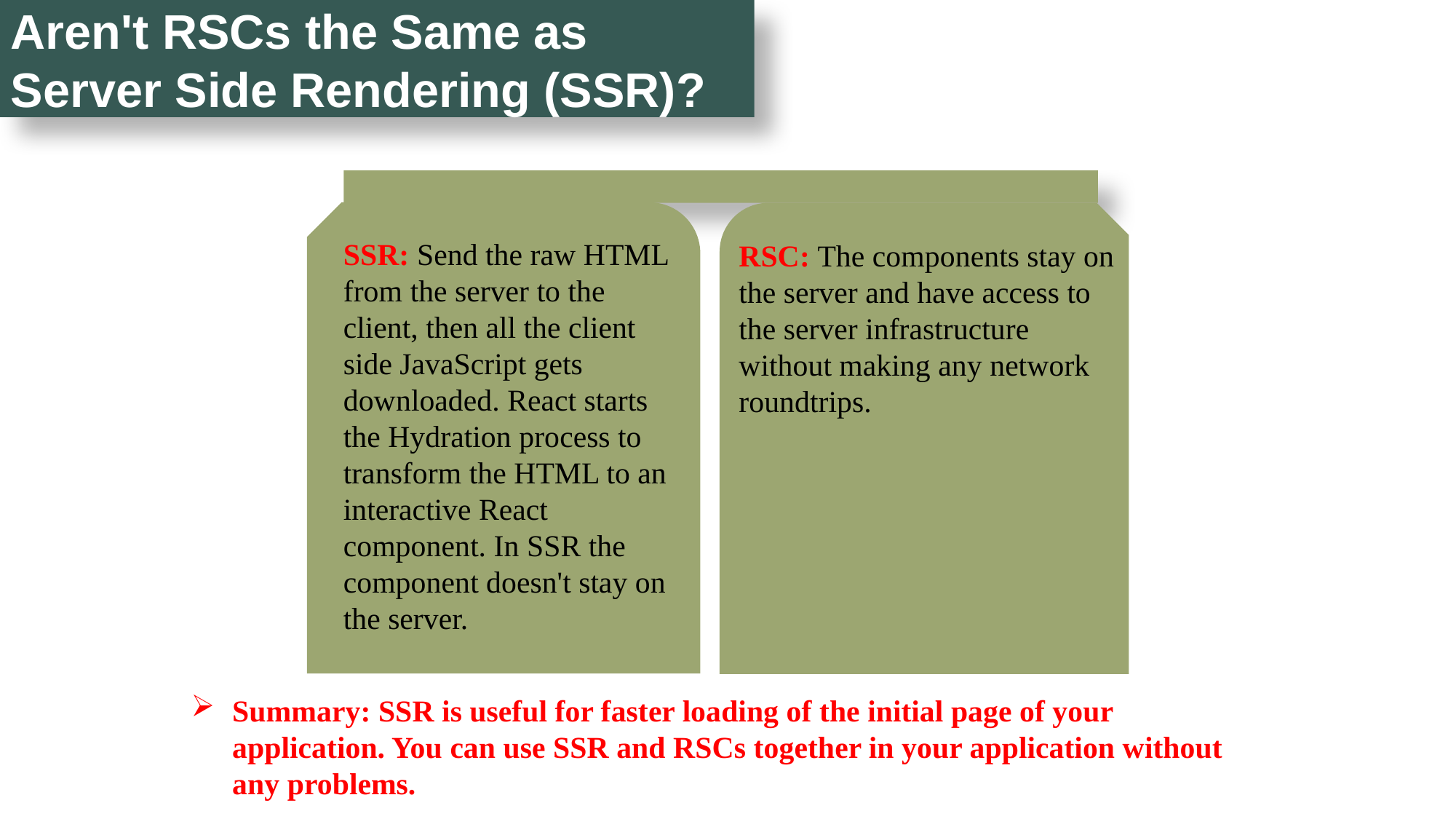

Aren't RSCs the Same as Server Side Rendering (SSR)?
RSC: The components stay on the server and have access to the server infrastructure without making any network roundtrips.

SSR: Send the raw HTML from the server to the client, then all the client side JavaScript gets downloaded. React starts the Hydration process to transform the HTML to an interactive React component. In SSR the component doesn't stay on the server.
Summary: SSR is useful for faster loading of the initial page of your application. You can use SSR and RSCs together in your application without any problems.